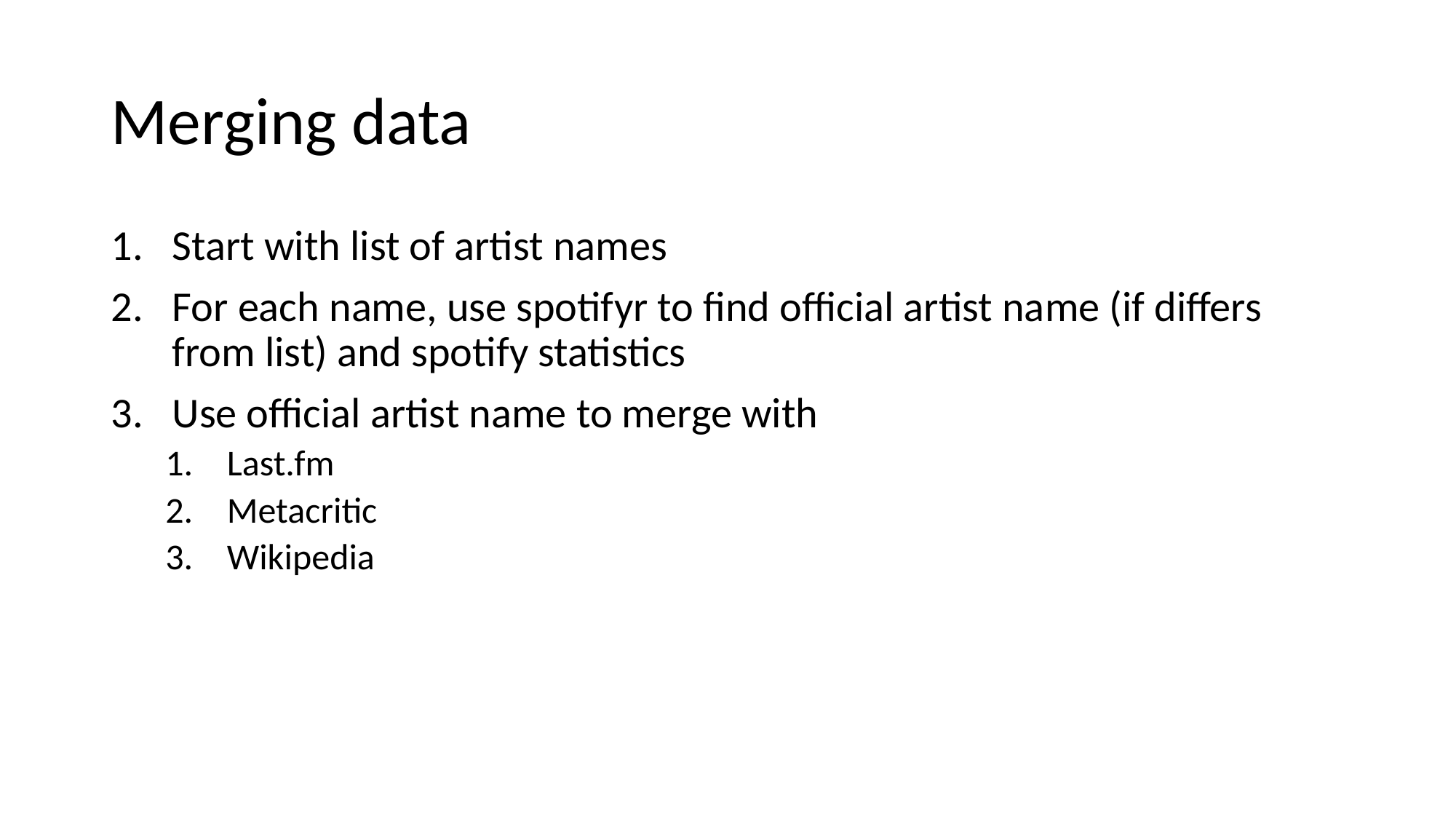

# Merging data
Start with list of artist names
For each name, use spotifyr to find official artist name (if differs from list) and spotify statistics
Use official artist name to merge with
Last.fm
Metacritic
Wikipedia